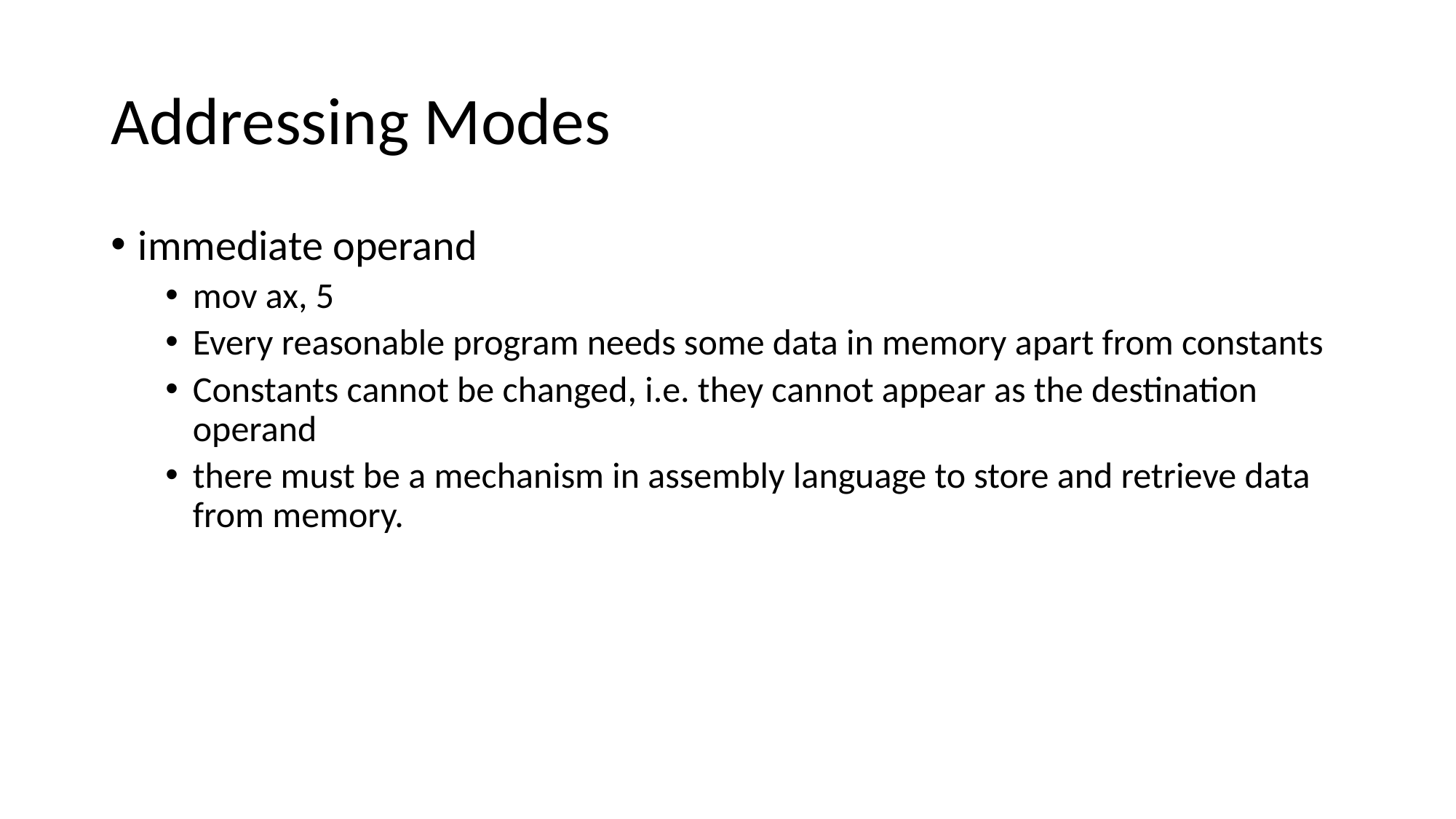

# Addressing Modes
immediate operand
mov ax, 5
Every reasonable program needs some data in memory apart from constants
Constants cannot be changed, i.e. they cannot appear as the destination operand
there must be a mechanism in assembly language to store and retrieve data from memory.